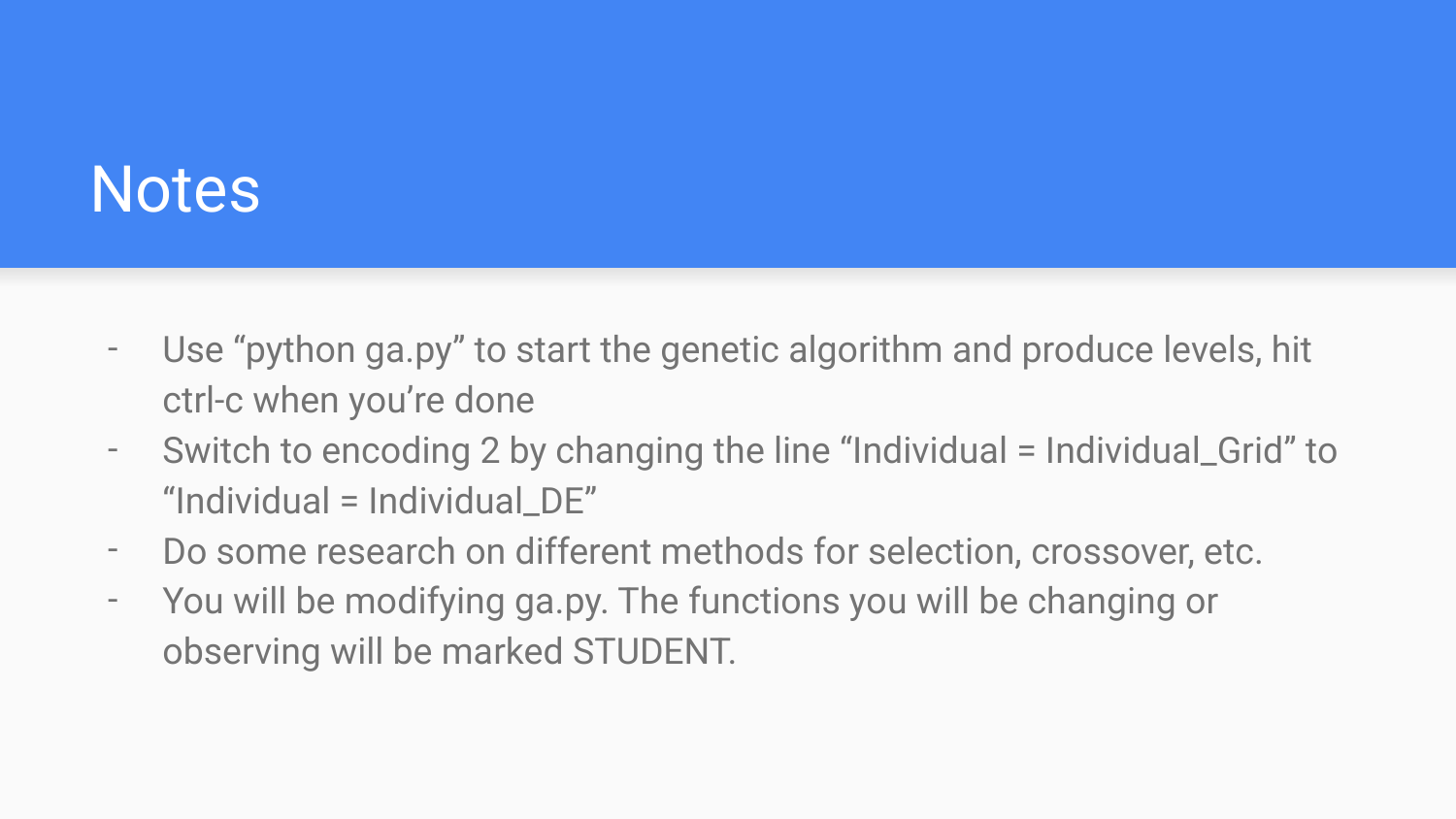

# Notes
Use “python ga.py” to start the genetic algorithm and produce levels, hit ctrl-c when you’re done
Switch to encoding 2 by changing the line “Individual = Individual_Grid” to “Individual = Individual_DE”
Do some research on different methods for selection, crossover, etc.
You will be modifying ga.py. The functions you will be changing or observing will be marked STUDENT.